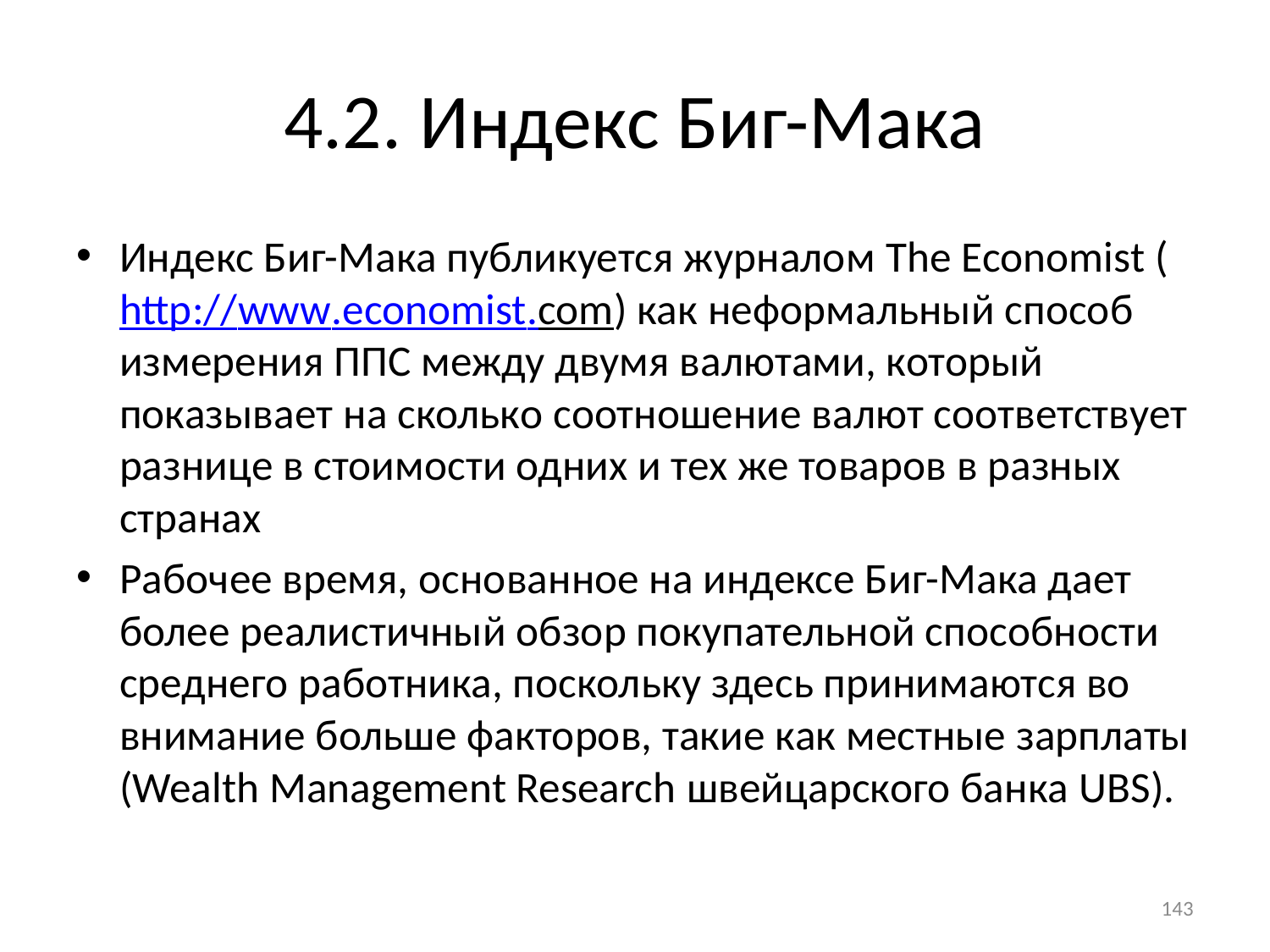

# 4.2. Индекс Биг-Мака
Индекс Биг-Мака публикуется журналом The Economist (http://www.economist.com) как неформальный способ измерения ППС между двумя валютами, который показывает на сколько соотношение валют соответствует разнице в стоимости одних и тех же товаров в разных странах
Рабочее время, основанное на индексе Биг-Мака дает более реалистичный обзор покупательной способности среднего работника, поскольку здесь принимаются во внимание больше факторов, такие как местные зарплаты (Wealth Management Research швейцарского банка UBS).
143